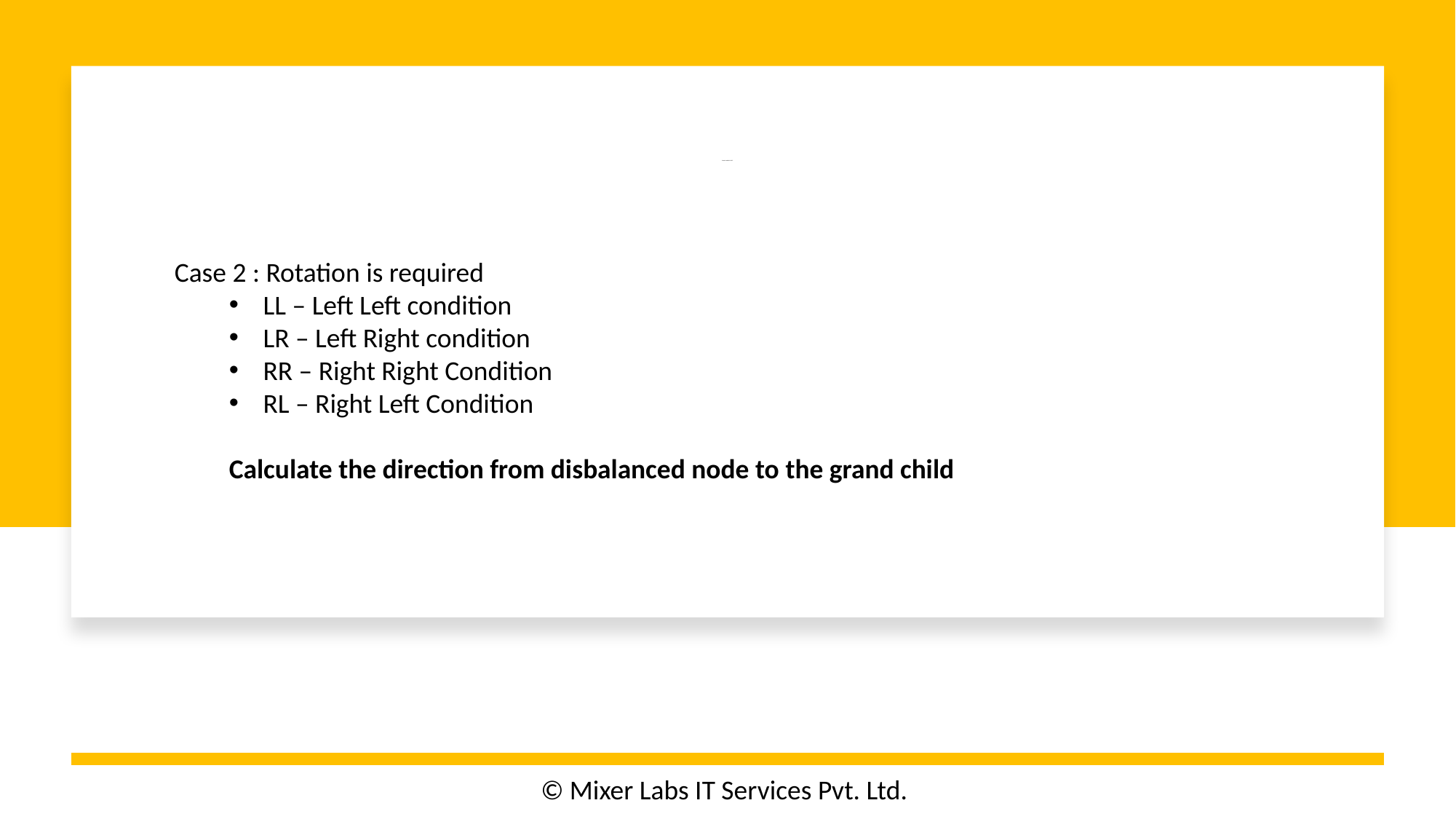

# Insert a node in AVL

Case 2 : Rotation is required
LL – Left Left condition
LR – Left Right condition
RR – Right Right Condition
RL – Right Left Condition

Calculate the direction from disbalanced node to the grand child

© Mixer Labs IT Services Pvt. Ltd.